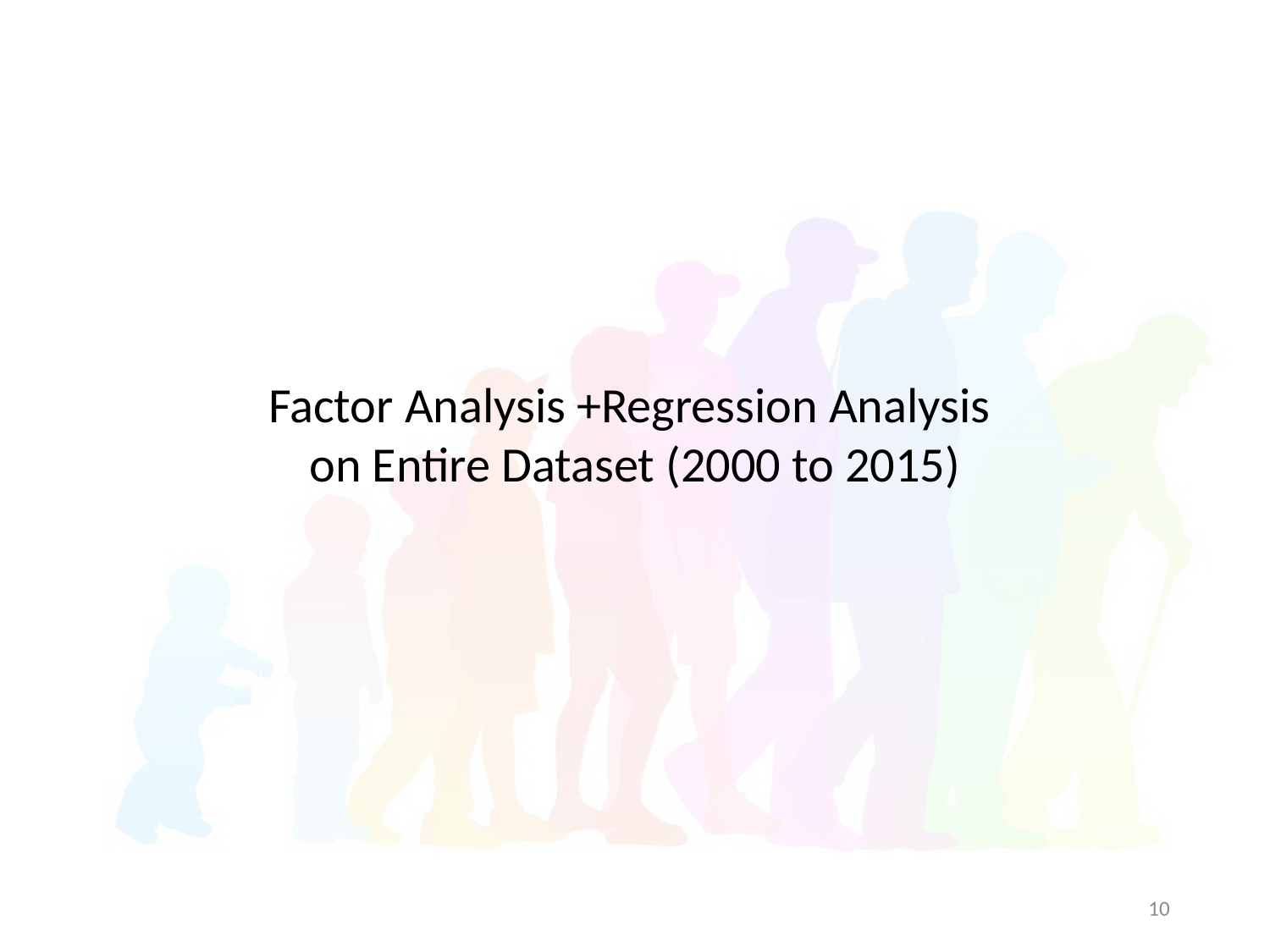

Factor Analysis +Regression Analysis
on Entire Dataset (2000 to 2015)
10